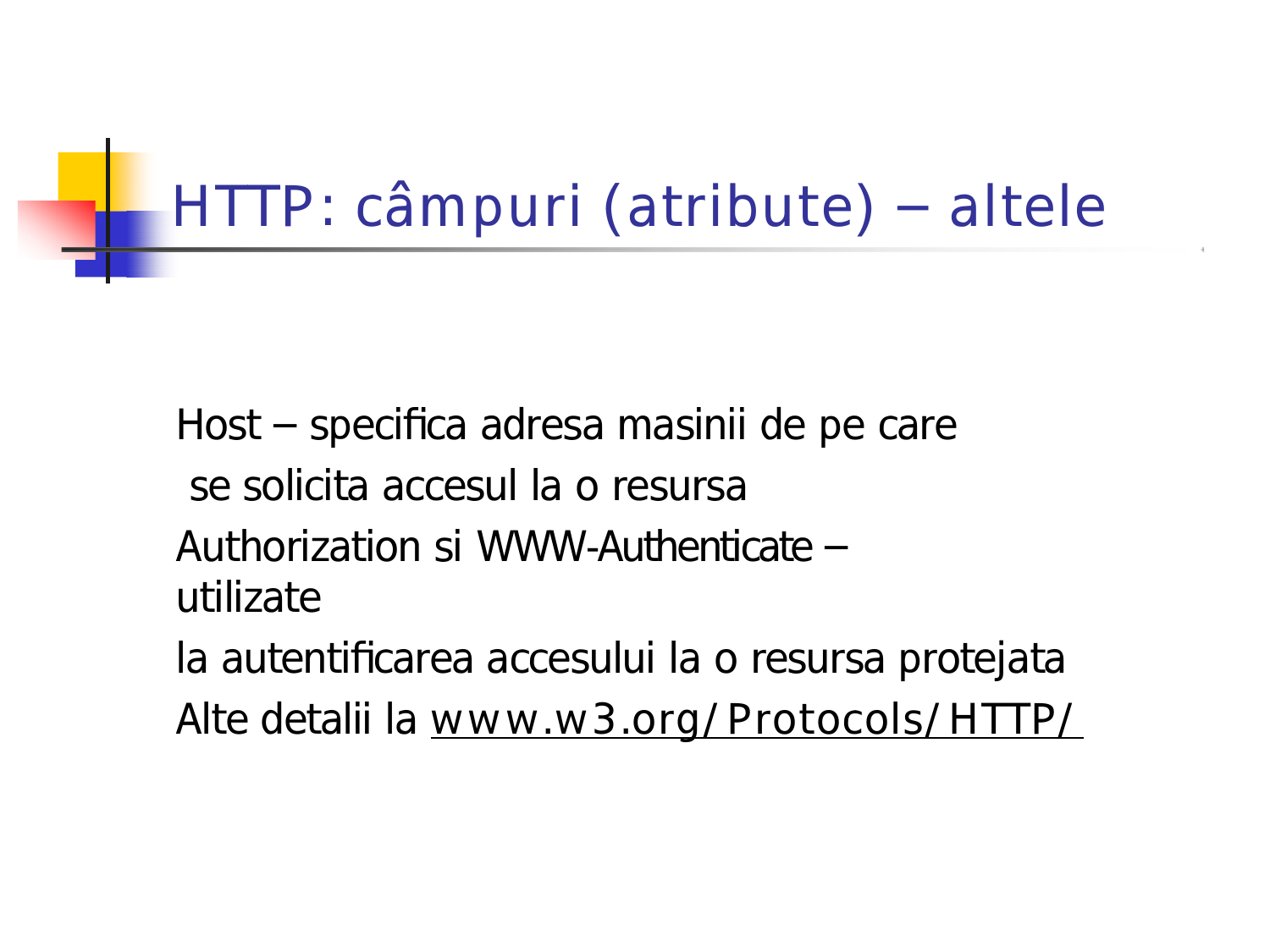

# HTTP: câmpuri (atribute) – altele

Host – specifica adresa masinii de pe care  se solicita accesul la o resursa
Authorization si WWW‐Authenticate – utilizate
la autentificarea accesului la o resursa protejata  Alte detalii la www.w3.org/Protocols/HTTP/